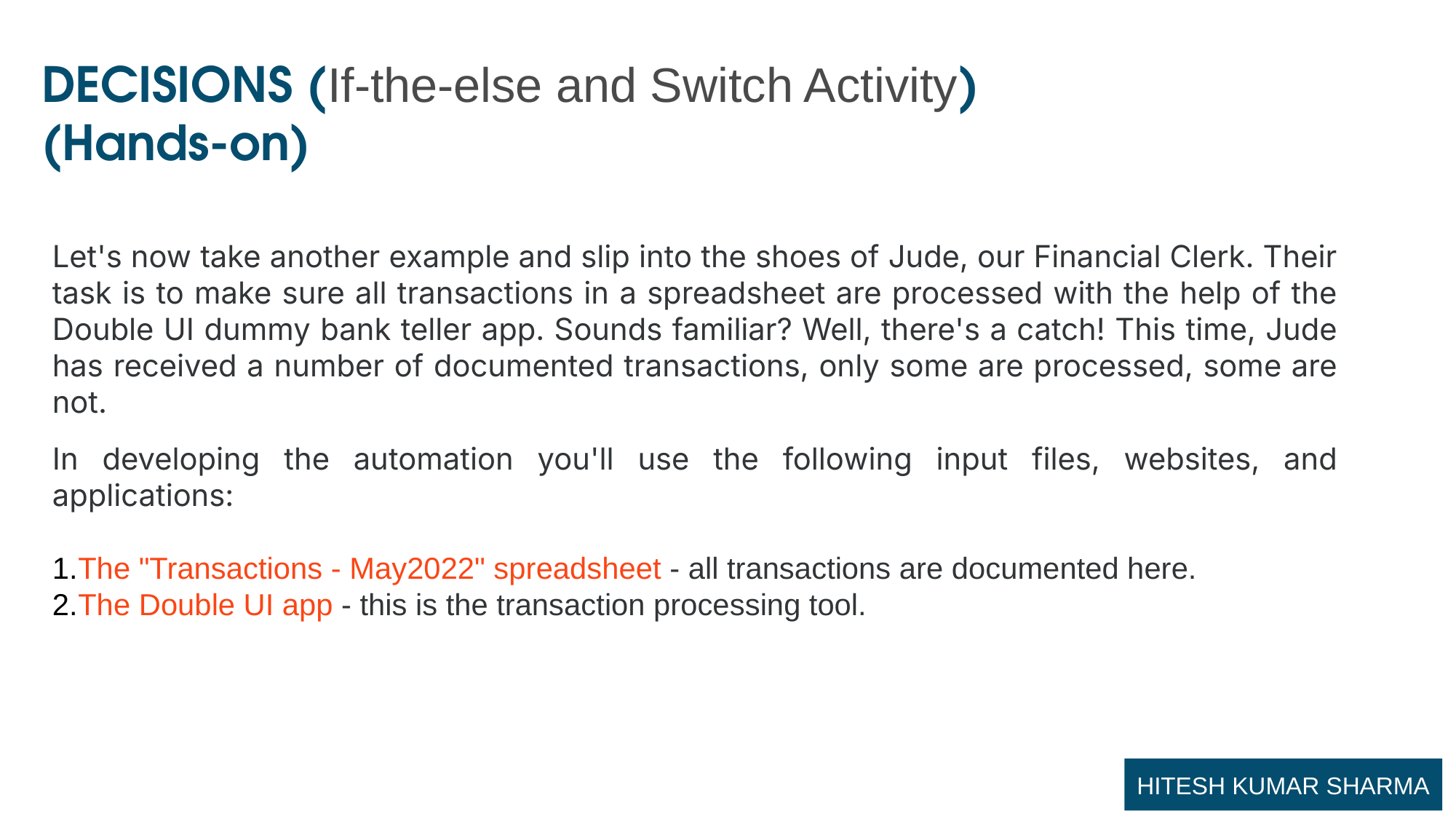

DECISIONS (If-the-else and Switch Activity)
(Hands-on)

Let's now take another example and slip into the shoes of Jude, our Financial Clerk. Their task is to make sure all transactions in a spreadsheet are processed with the help of the Double UI dummy bank teller app. Sounds familiar? Well, there's a catch! This time, Jude has received a number of documented transactions, only some are processed, some are not.
In developing the automation you'll use the following input files, websites, and applications:

The "Transactions - May2022" spreadsheet - all transactions are documented here.
The Double UI app - this is the transaction processing tool.
HITESH KUMAR SHARMA
6